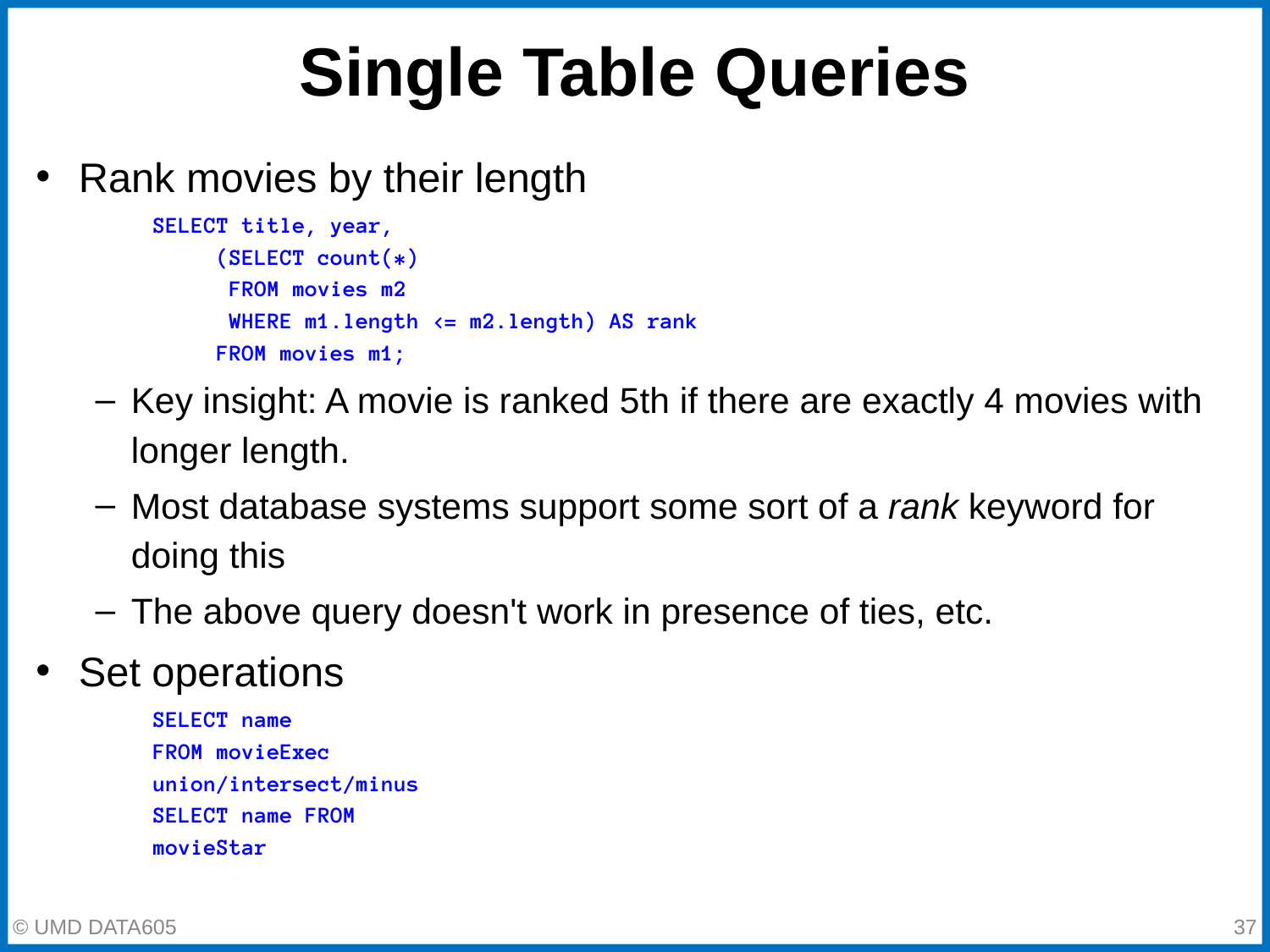

# Single Table Queries
Rank movies by their length
SELECT title, year,
     (SELECT count(*)
      FROM movies m2
      WHERE m1.length <= m2.length) AS rank
     FROM movies m1;
Key insight: A movie is ranked 5th if there are exactly 4 movies with longer length.
Most database systems support some sort of a rank keyword for doing this
The above query doesn't work in presence of ties, etc.
Set operations
SELECT name
FROM movieExec
union/intersect/minus
	SELECT name FROM
	movieStar

© UMD DATA605
37